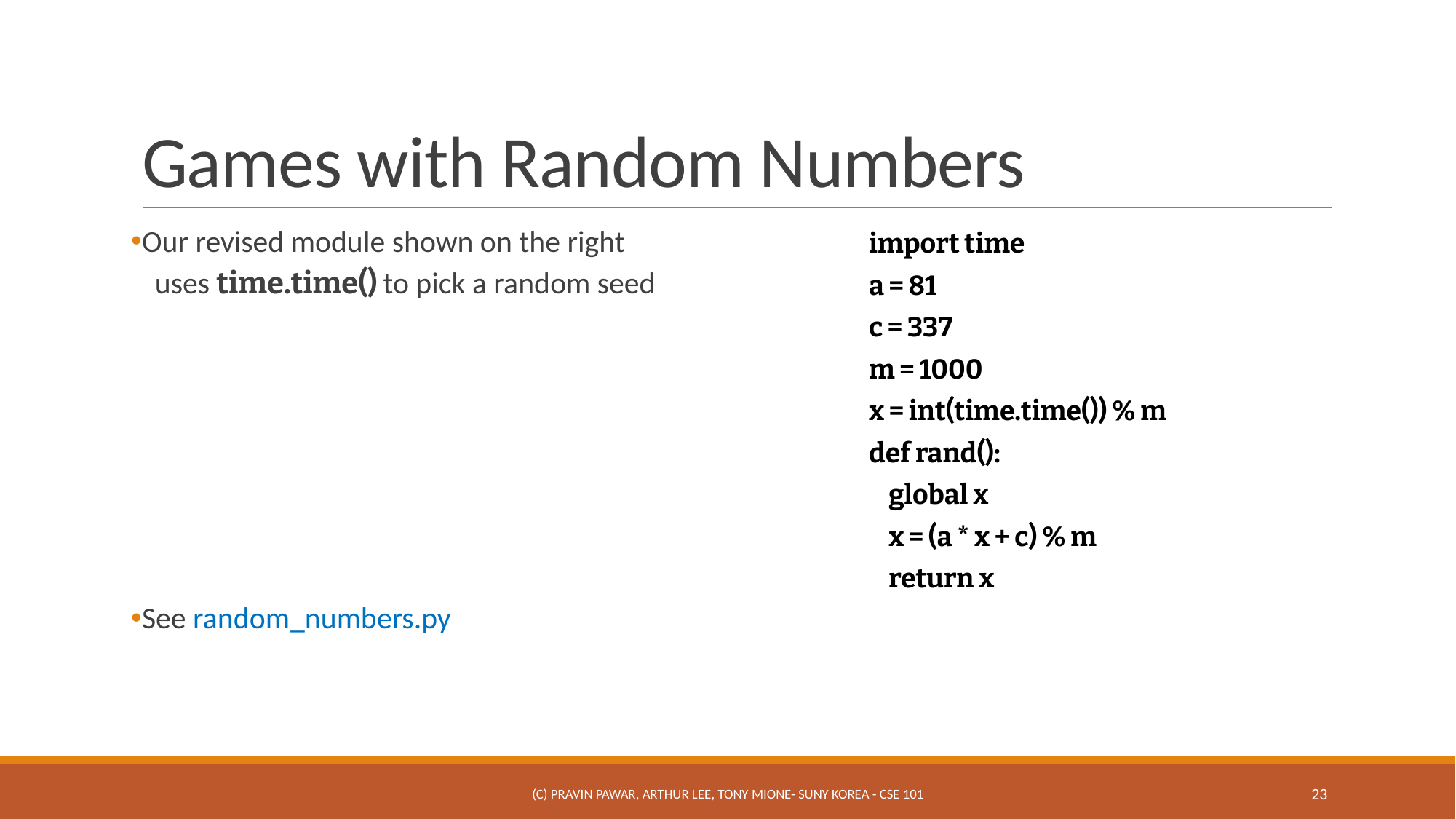

# Games with Random Numbers
Our revised module shown on the right
uses time.time() to pick a random seed

See random_numbers.py

import time
a = 81
c = 337
m = 1000
x = int(time.time()) % m
def rand():
    global x
    x = (a * x + c) % m
    return x
(c) Pravin Pawar, Arthur Lee, Tony Mione- SUNY Korea - CSE 101
23